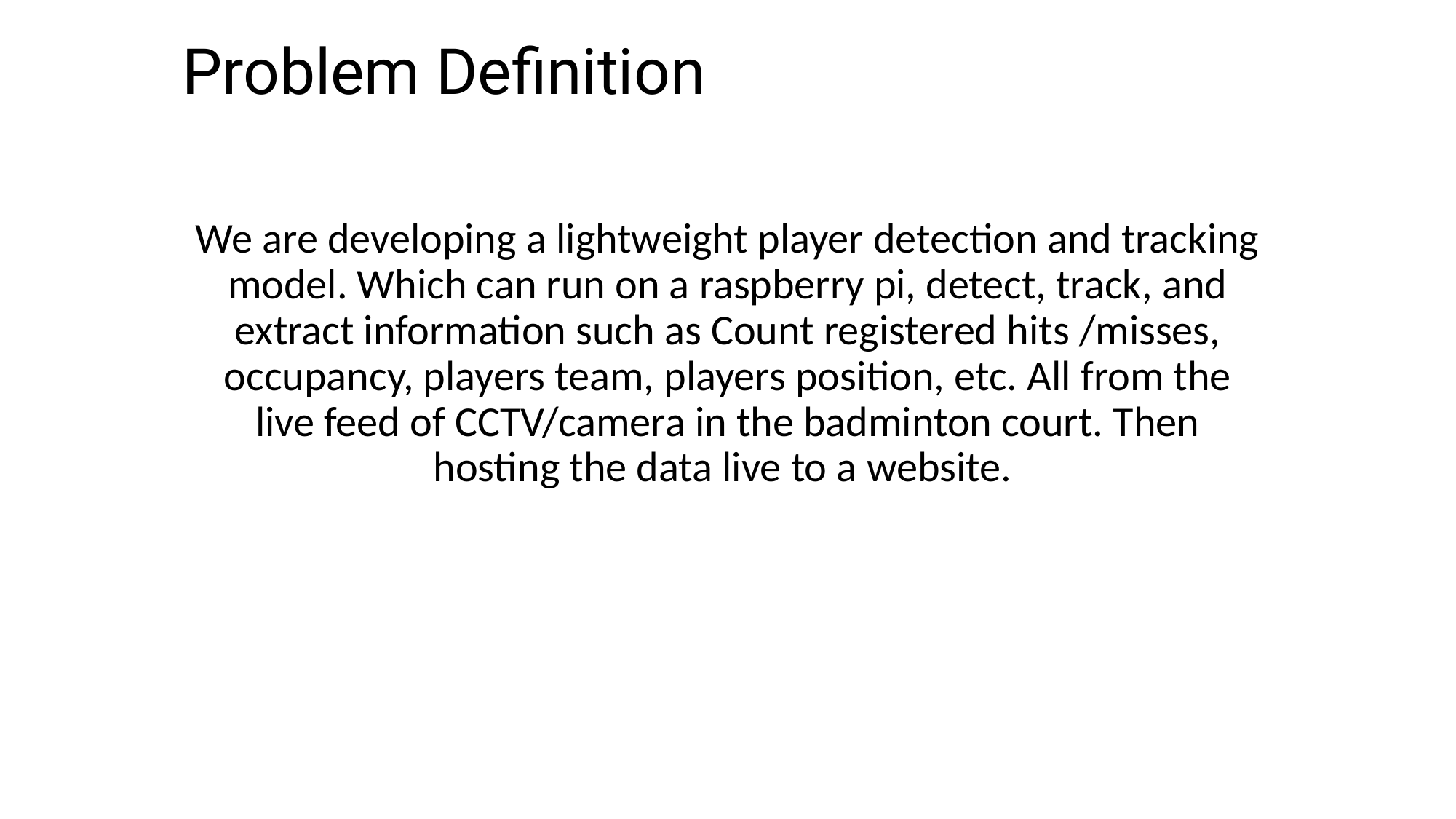

# Problem Definition
We are developing a lightweight player detection and tracking model. Which can run on a raspberry pi, detect, track, and extract information such as Count registered hits /misses, occupancy, players team, players position, etc. All from the live feed of CCTV/camera in the badminton court. Then hosting the data live to a website.